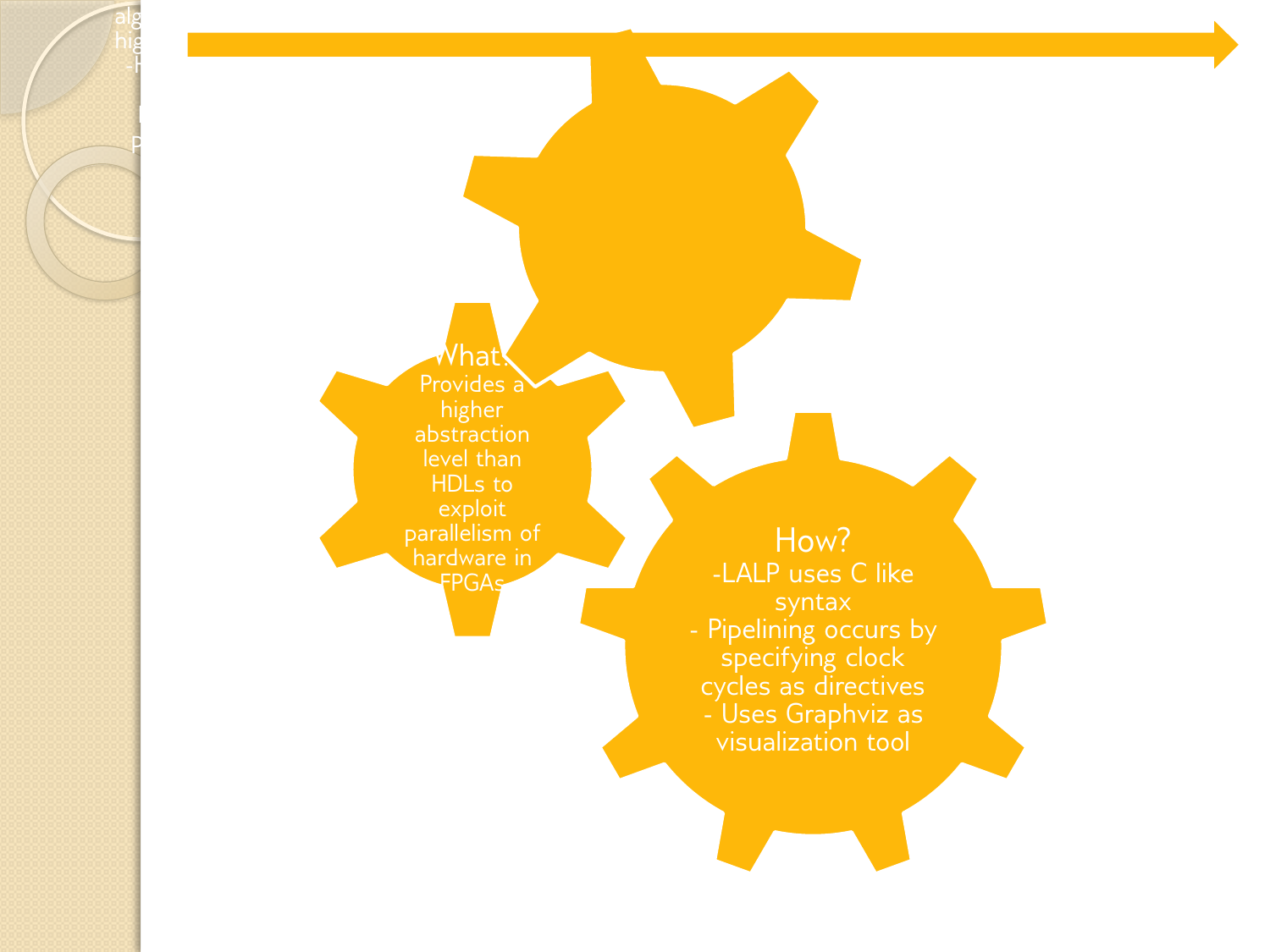

How?
-LALP uses C like syntax
- Pipelining occurs by specifying clock cycles as directives
- Uses Graphviz as visualization tool
What?
Provides a higher abstraction level than HDLs to exploit parallelism of hardware in FPGAs
-HLL cannot replicate hardware, parallelism, DSP